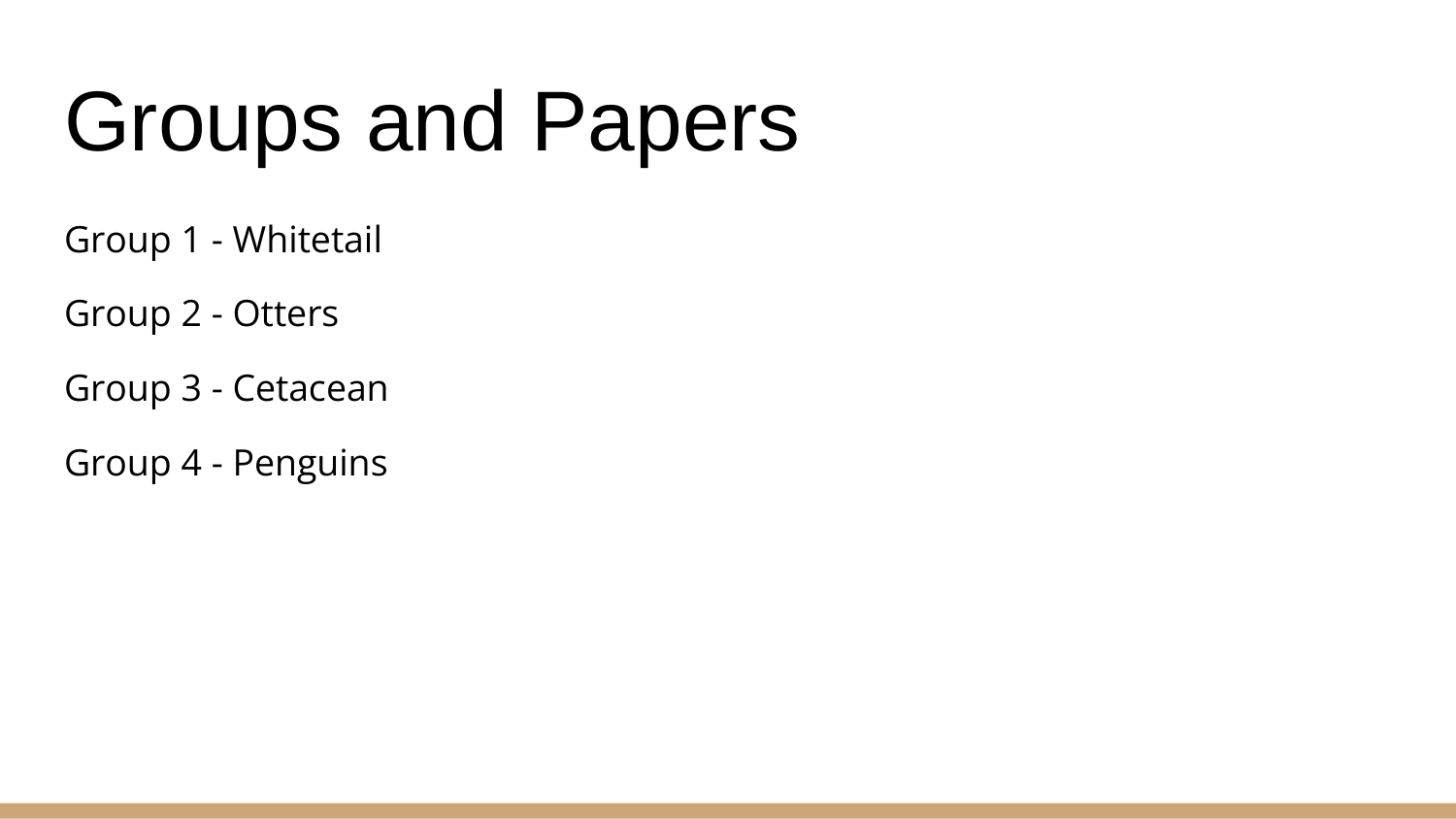

# Groups and Papers
Group 1 - Whitetail
Group 2 - Otters
Group 3 - Cetacean
Group 4 - Penguins